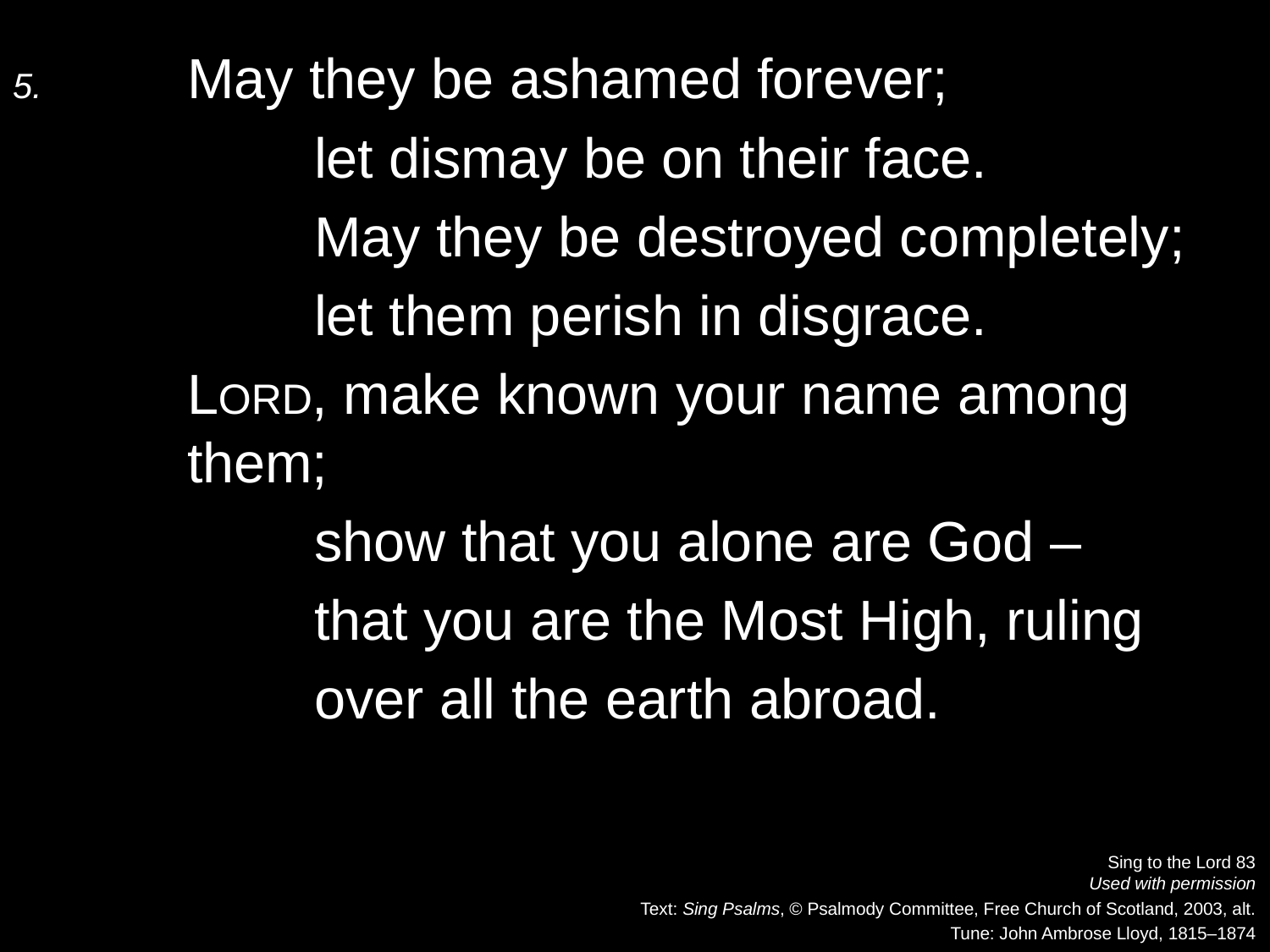

5.	May they be ashamed forever;
		let dismay be on their face.
		May they be destroyed completely;
		let them perish in disgrace.
	Lord, make known your name among them;
		show that you alone are God –
		that you are the Most High, ruling
		over all the earth abroad.
Sing to the Lord 83
Used with permission
Text: Sing Psalms, © Psalmody Committee, Free Church of Scotland, 2003, alt.
Tune: John Ambrose Lloyd, 1815–1874